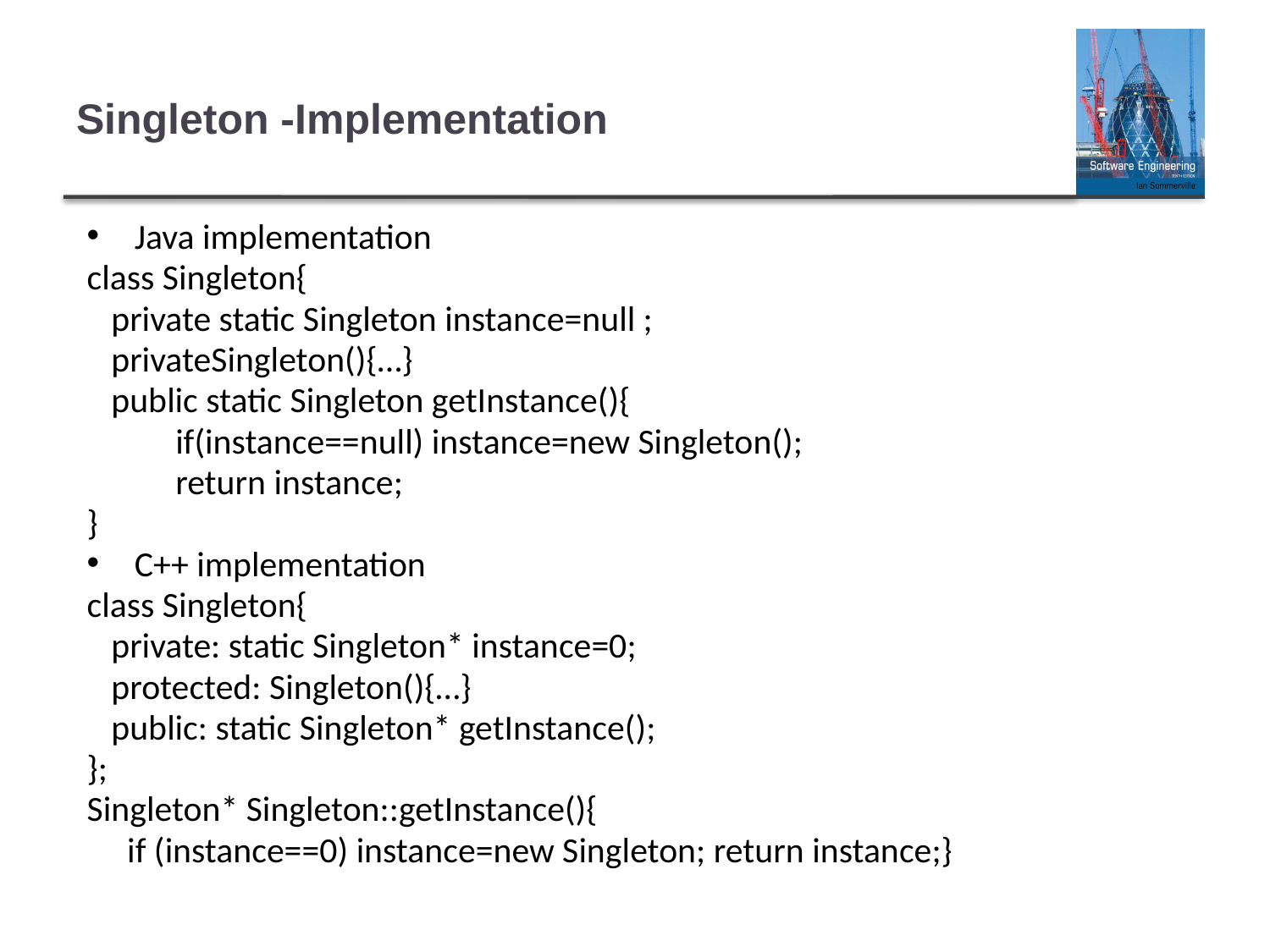

# Singleton -Implementation
Java implementation
class Singleton{
   private static Singleton instance=null ;
   privateSingleton(){…}
   public static Singleton getInstance(){
           if(instance==null) instance=new Singleton();
           return instance;
}
C++ implementation
class Singleton{
   private: static Singleton* instance=0;
   protected: Singleton(){…}
   public: static Singleton* getInstance();
};
Singleton* Singleton::getInstance(){
     if (instance==0) instance=new Singleton; return instance;}